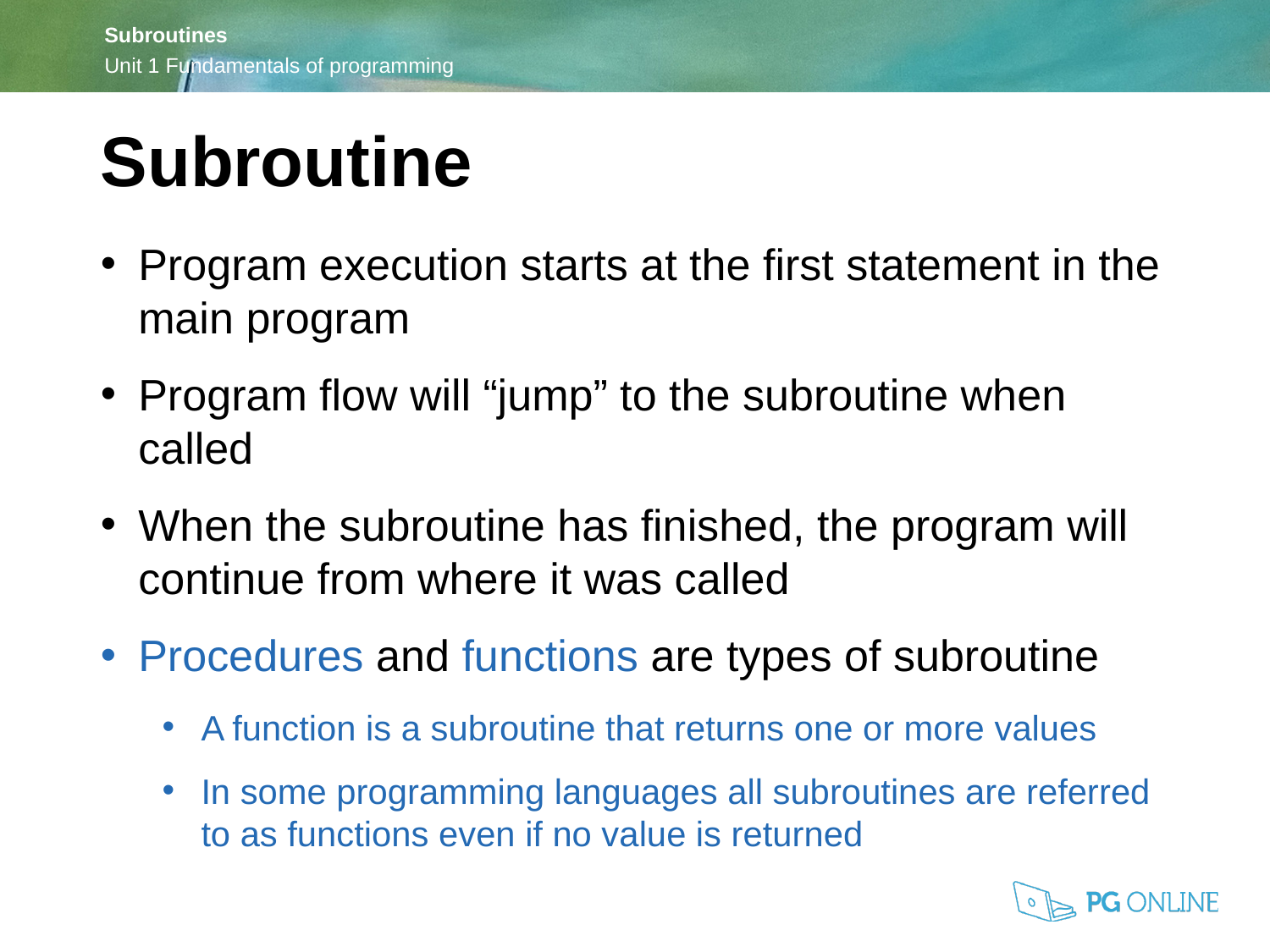

Subroutine
Program execution starts at the first statement in the main program
Program flow will “jump” to the subroutine when called
When the subroutine has finished, the program will continue from where it was called
Procedures and functions are types of subroutine
A function is a subroutine that returns one or more values
In some programming languages all subroutines are referred to as functions even if no value is returned